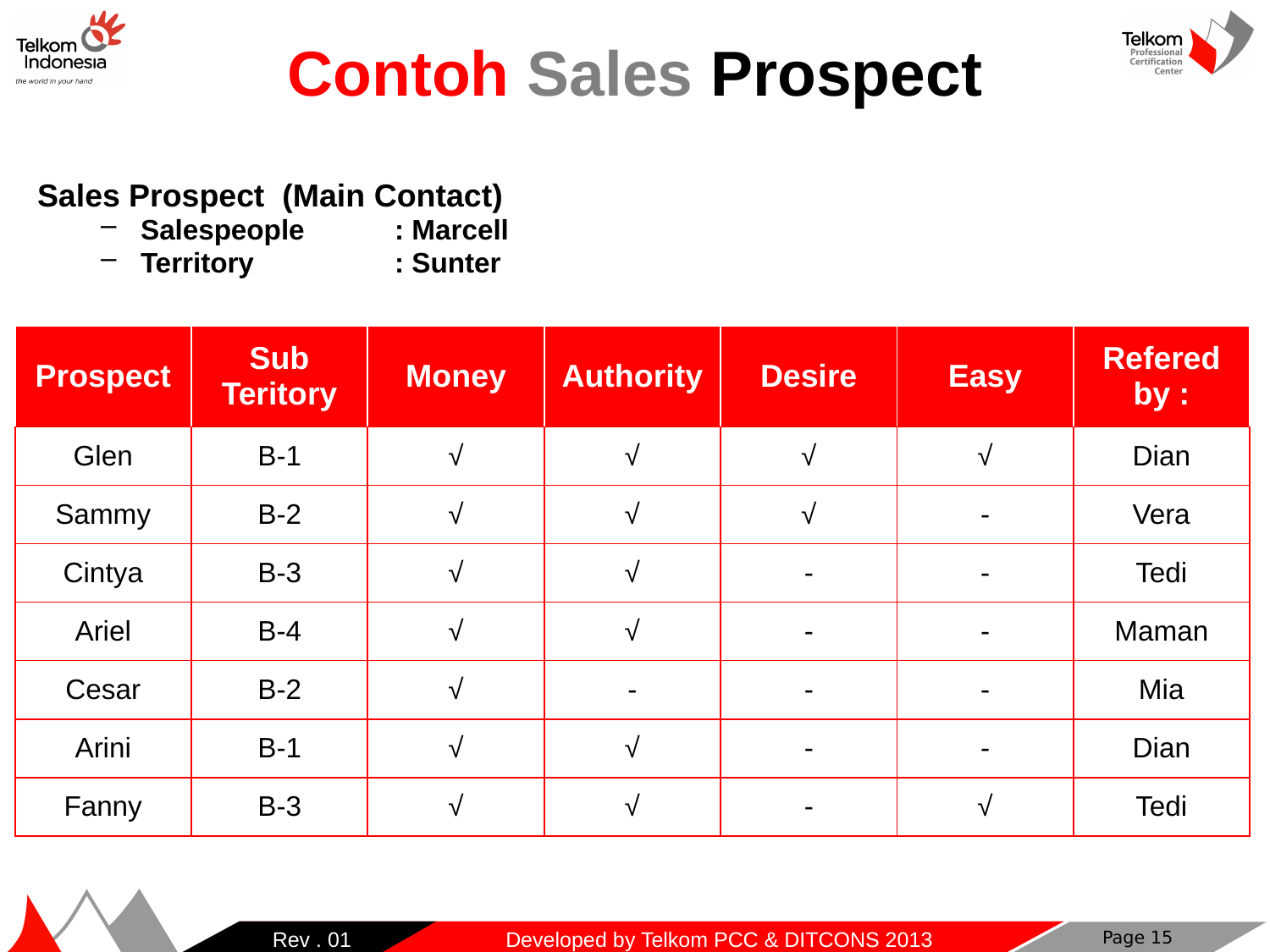

Contoh Sales Prospect
Sales Prospect  (Main Contact)
Salespeople 	: Marcell
Territory		: Sunter
| Prospect | Sub Teritory | Money | Authority | Desire | Easy | Refered by : |
| --- | --- | --- | --- | --- | --- | --- |
| Glen | B-1 | √ | √ | √ | √ | Dian |
| Sammy | B-2 | √ | √ | √ | - | Vera |
| Cintya | B-3 | √ | √ | - | - | Tedi |
| Ariel | B-4 | √ | √ | - | - | Maman |
| Cesar | B-2 | √ | - | - | - | Mia |
| Arini | B-1 | √ | √ | - | - | Dian |
| Fanny | B-3 | √ | √ | - | √ | Tedi |